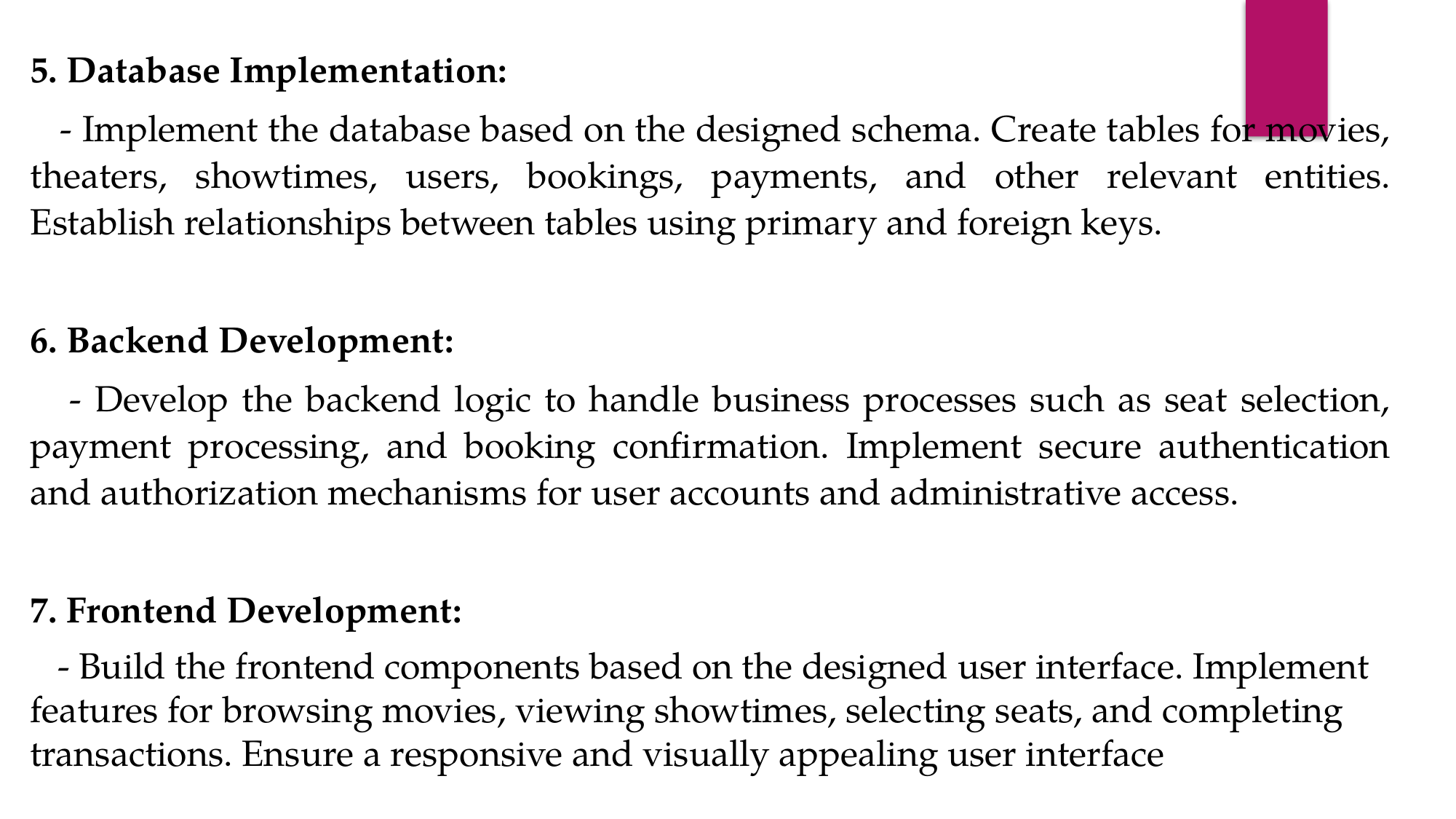

5. Database Implementation:
   - Implement the database based on the designed schema. Create tables for movies, theaters, showtimes, users, bookings, payments, and other relevant entities. Establish relationships between tables using primary and foreign keys.

6. Backend Development:
   - Develop the backend logic to handle business processes such as seat selection, payment processing, and booking confirmation. Implement secure authentication and authorization mechanisms for user accounts and administrative access.

7. Frontend Development:
   - Build the frontend components based on the designed user interface. Implement features for browsing movies, viewing showtimes, selecting seats, and completing transactions. Ensure a responsive and visually appealing user interface